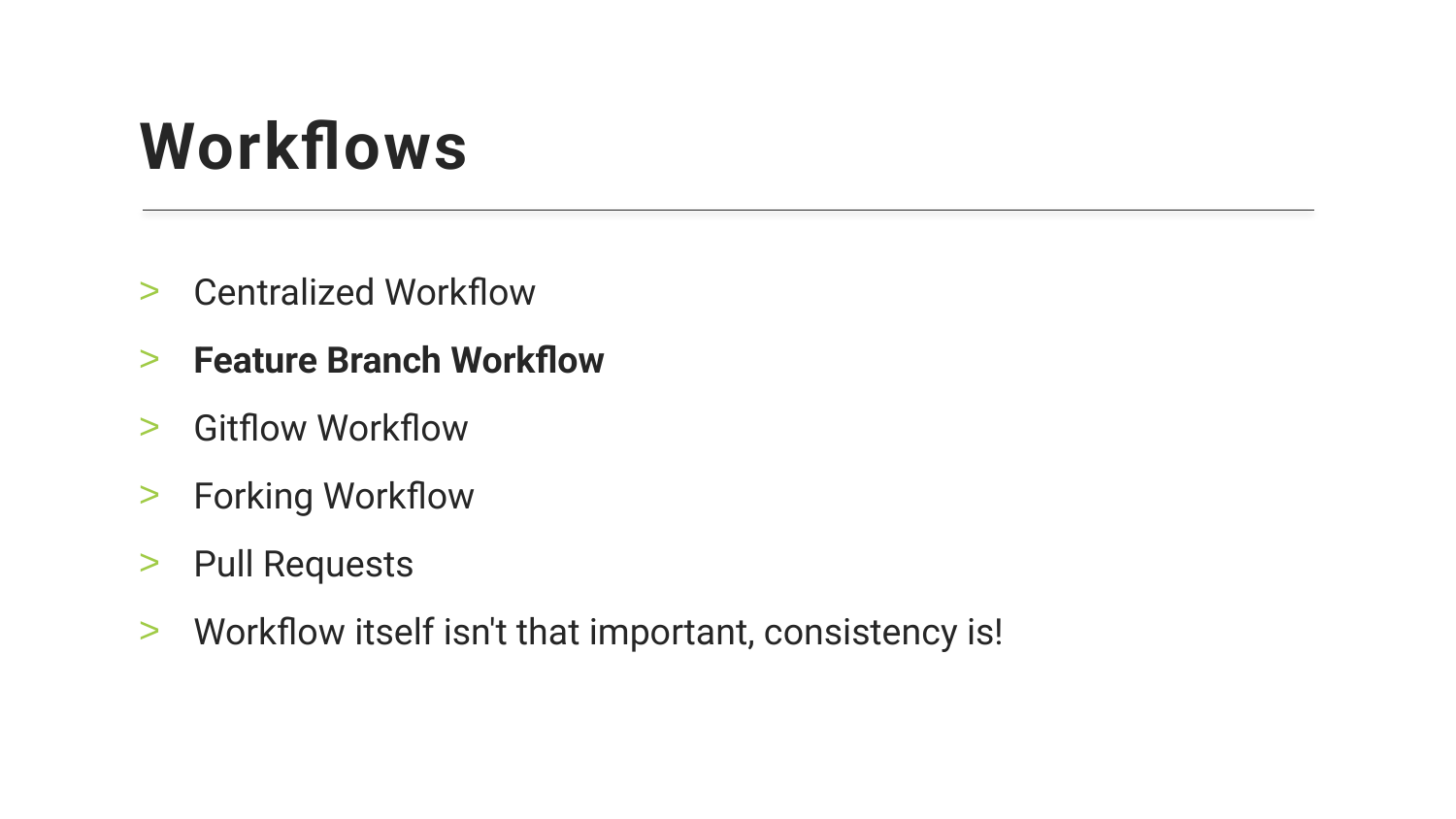

Workflows
# Centralized Workflow
Feature Branch Workflow
Gitflow Workflow
Forking Workflow
Pull Requests
Workflow itself isn't that important, consistency is!